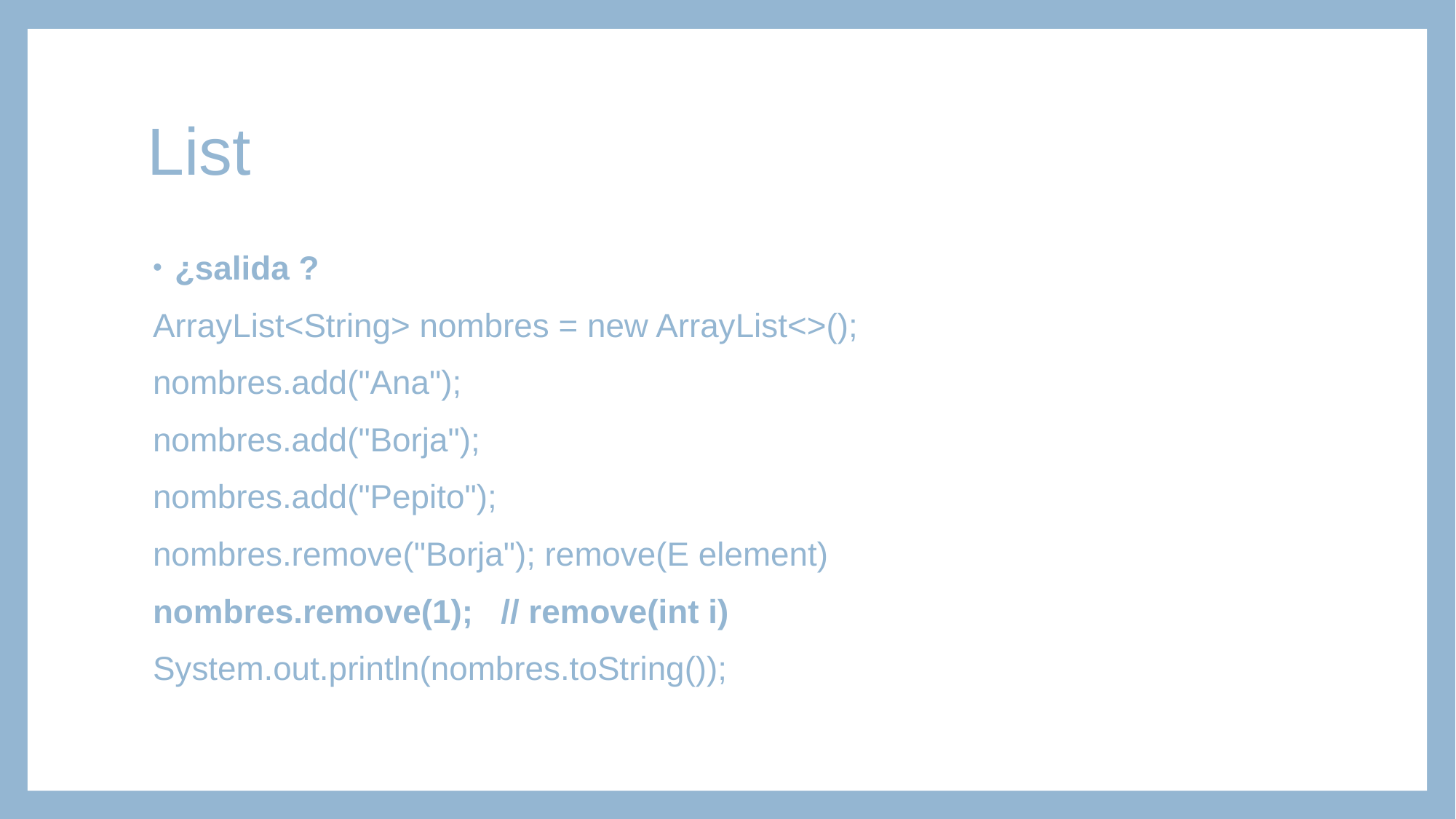

# List
¿salida ?
ArrayList<String> nombres = new ArrayList<>();
nombres.add("Ana");
nombres.add("Borja");
nombres.add("Pepito");
nombres.remove("Borja"); remove(E element)
nombres.remove(1);   // remove(int i)
System.out.println(nombres.toString());